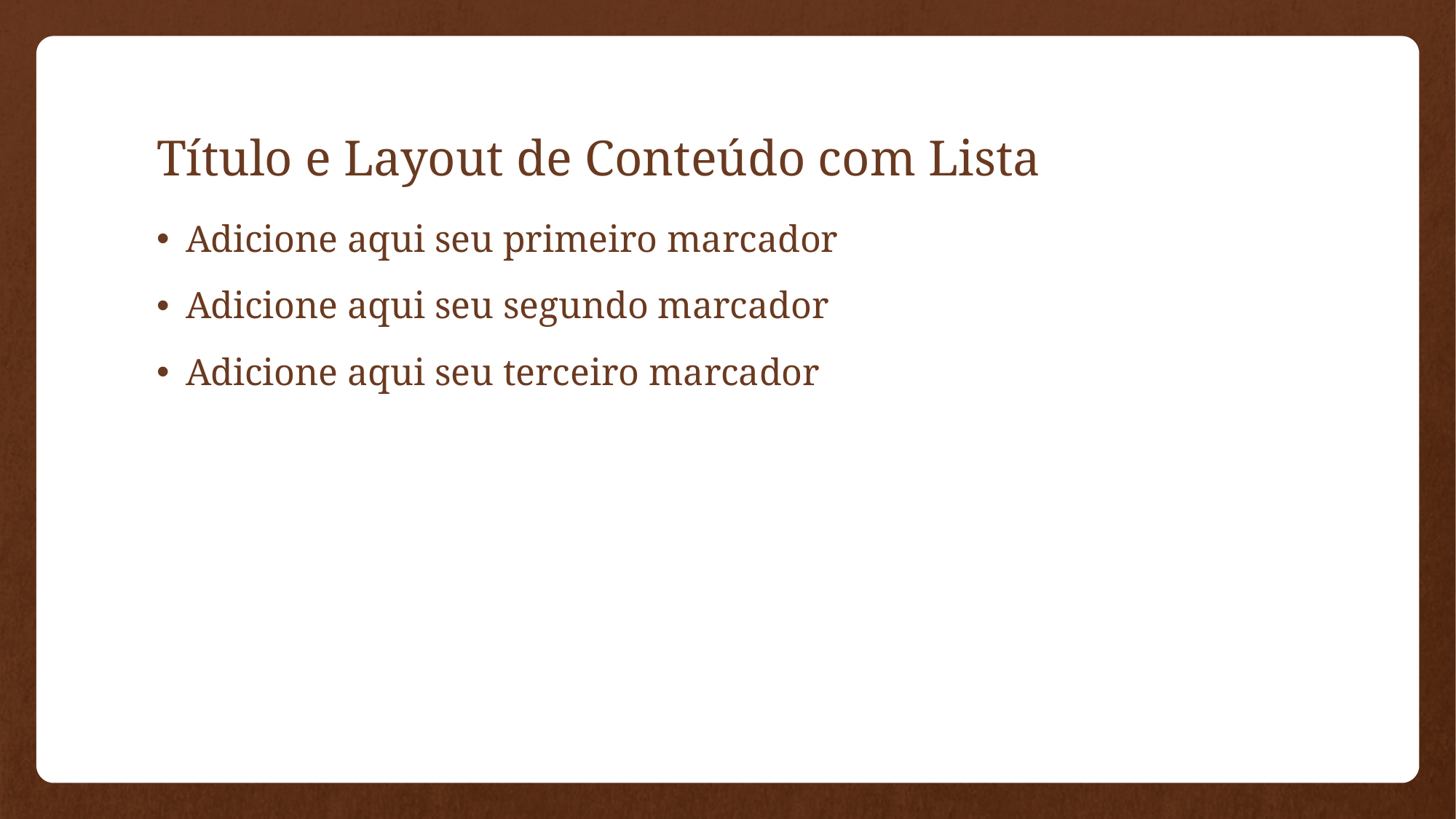

# Título e Layout de Conteúdo com Lista
Adicione aqui seu primeiro marcador
Adicione aqui seu segundo marcador
Adicione aqui seu terceiro marcador